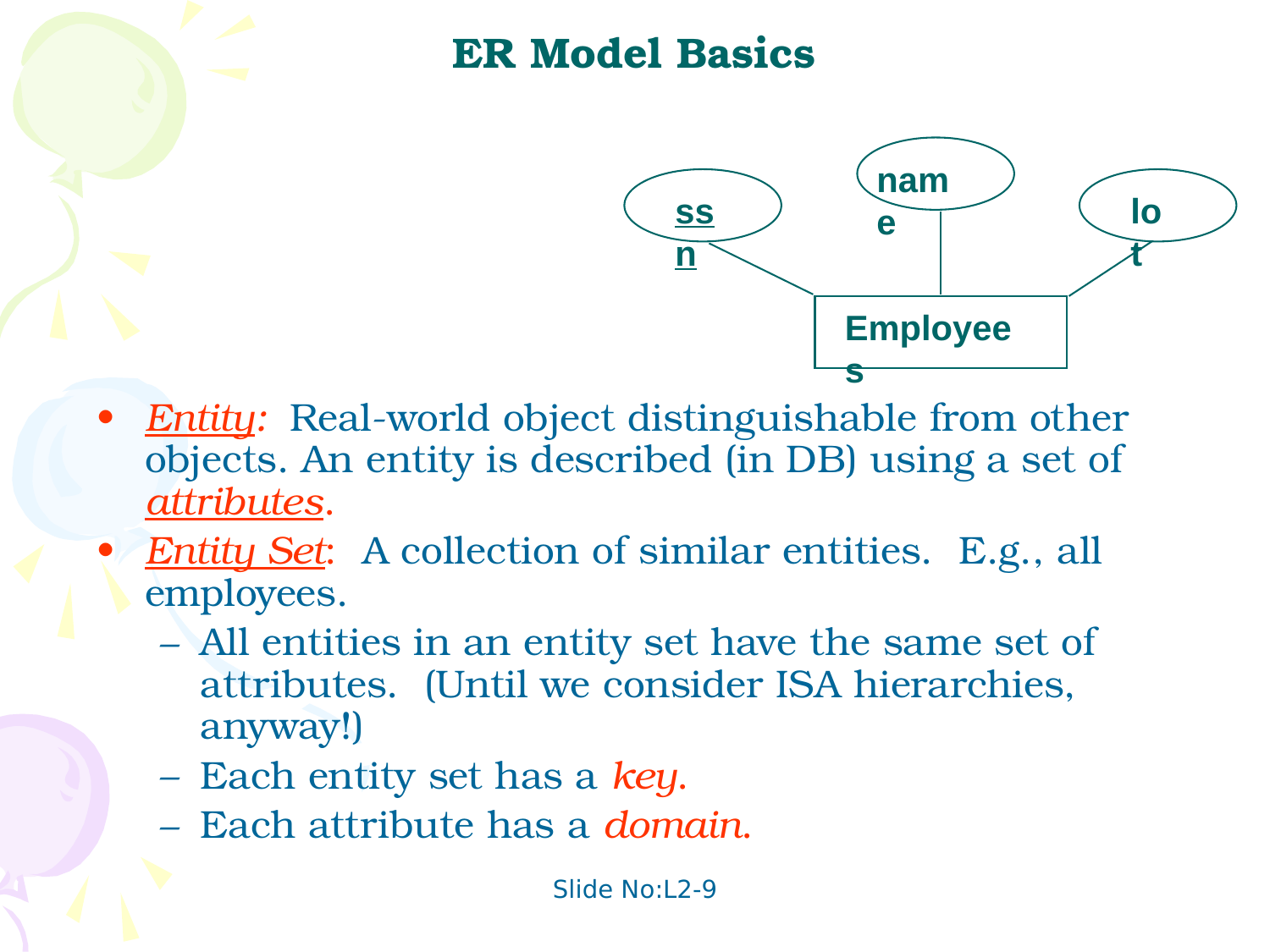

# ER Model Basics

name

ssn
lot

Employees
Entity:  Real-world object distinguishable from other objects. An entity is described (in DB) using a set of attributes.
Entity Set:  A collection of similar entities.  E.g., all employees.
All entities in an entity set have the same set of attributes.  (Until we consider ISA hierarchies, anyway!)
Each entity set has a key.
Each attribute has a domain.

Slide No:L2-9